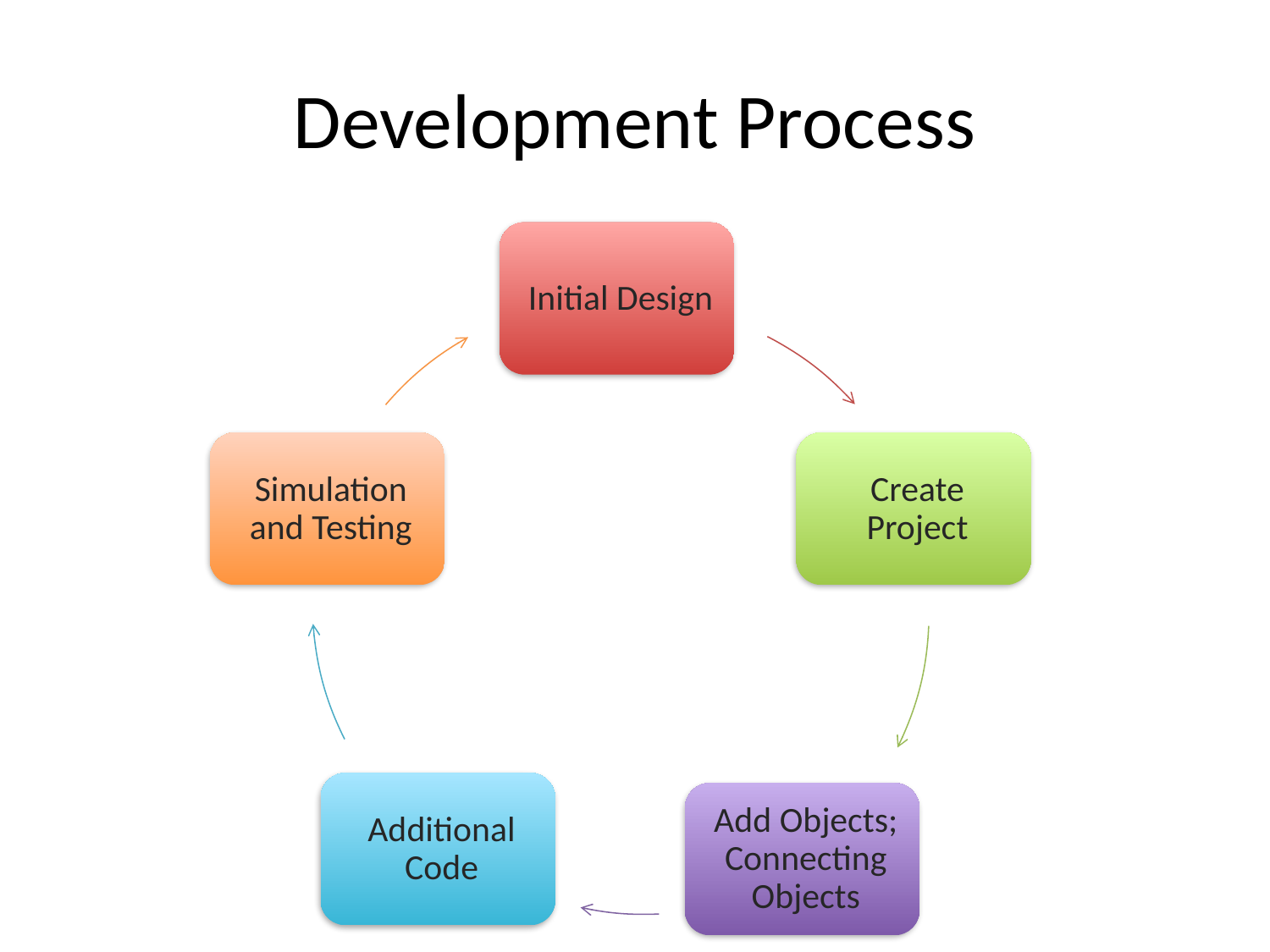

# Development Process
Initial Design
Create Project
Add Objects; Connecting Objects
Additional Code
Simulation and Testing